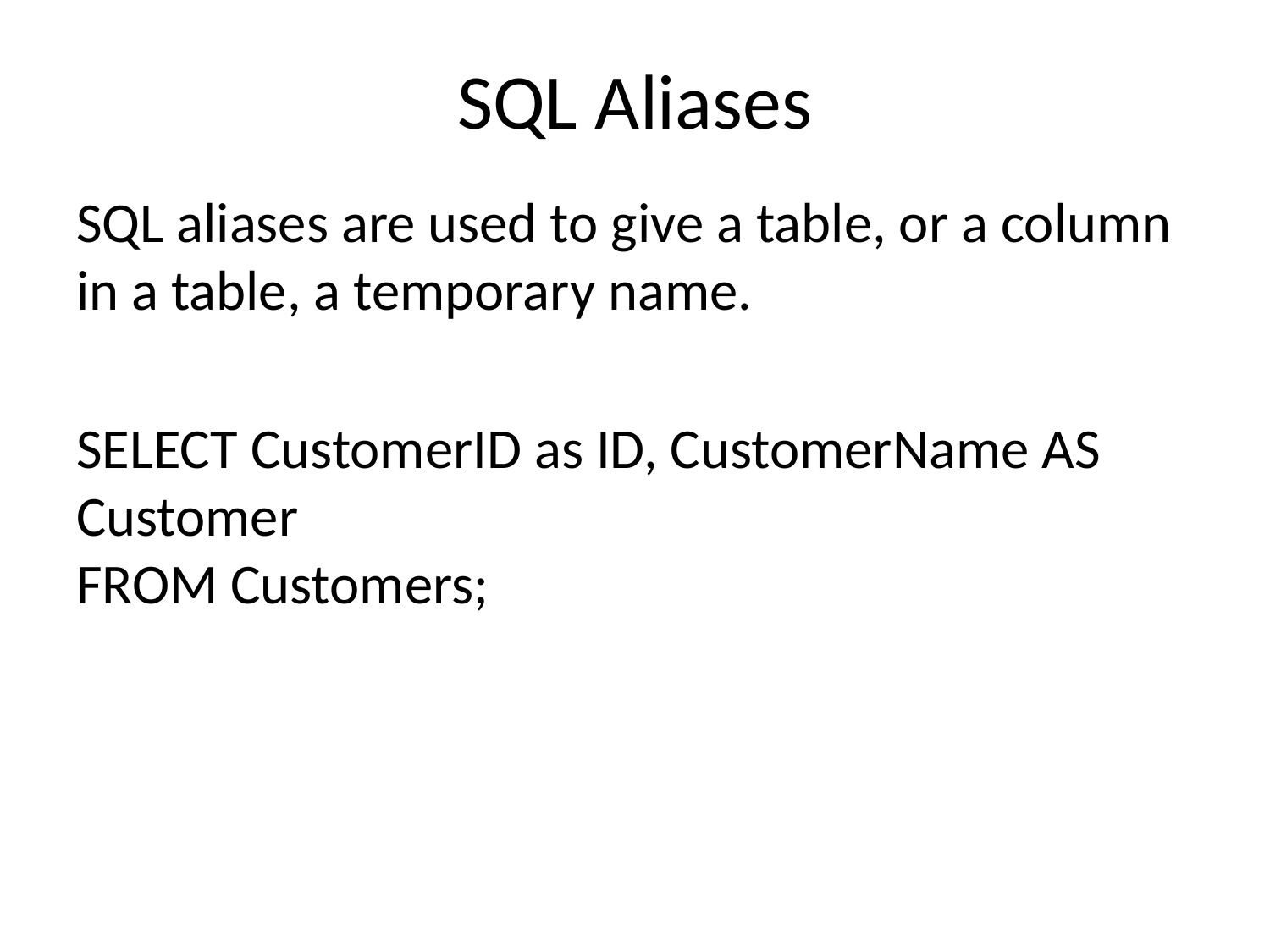

# SQL Aliases
SQL aliases are used to give a table, or a column in a table, a temporary name.

SELECT CustomerID as ID, CustomerName AS Customer
FROM Customers;